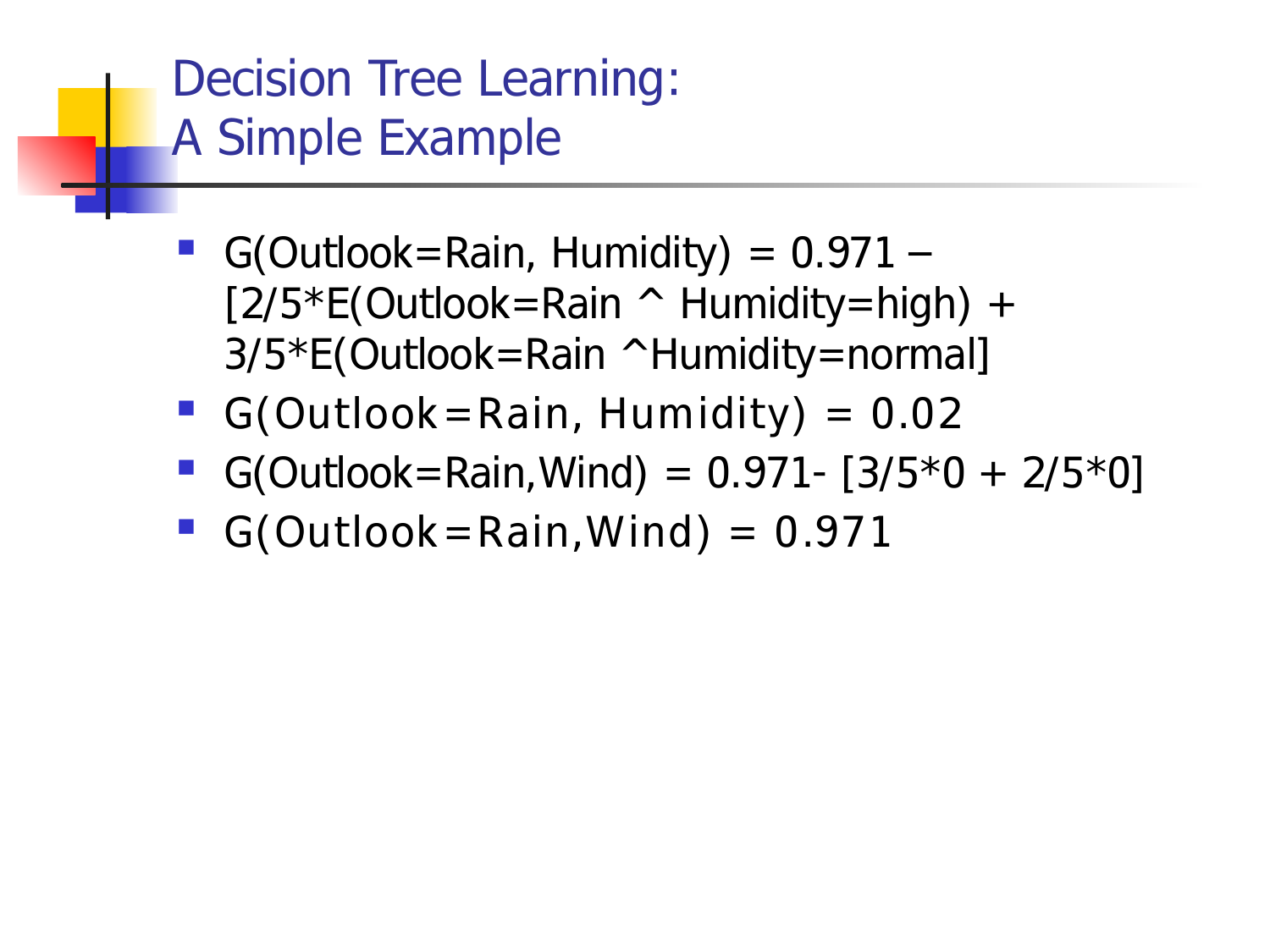

# Decision Tree Learning: A Simple Example
G(Outlook=Rain, Humidity) = 0.971 – [2/5*E(Outlook=Rain ^ Humidity=high) + 3/5*E(Outlook=Rain ^Humidity=normal]
G(Outlook=Rain, Humidity) = 0.02
G(Outlook=Rain,Wind) = 0.971- [3/5*0 + 2/5*0]
G(Outlook=Rain,Wind) = 0.971